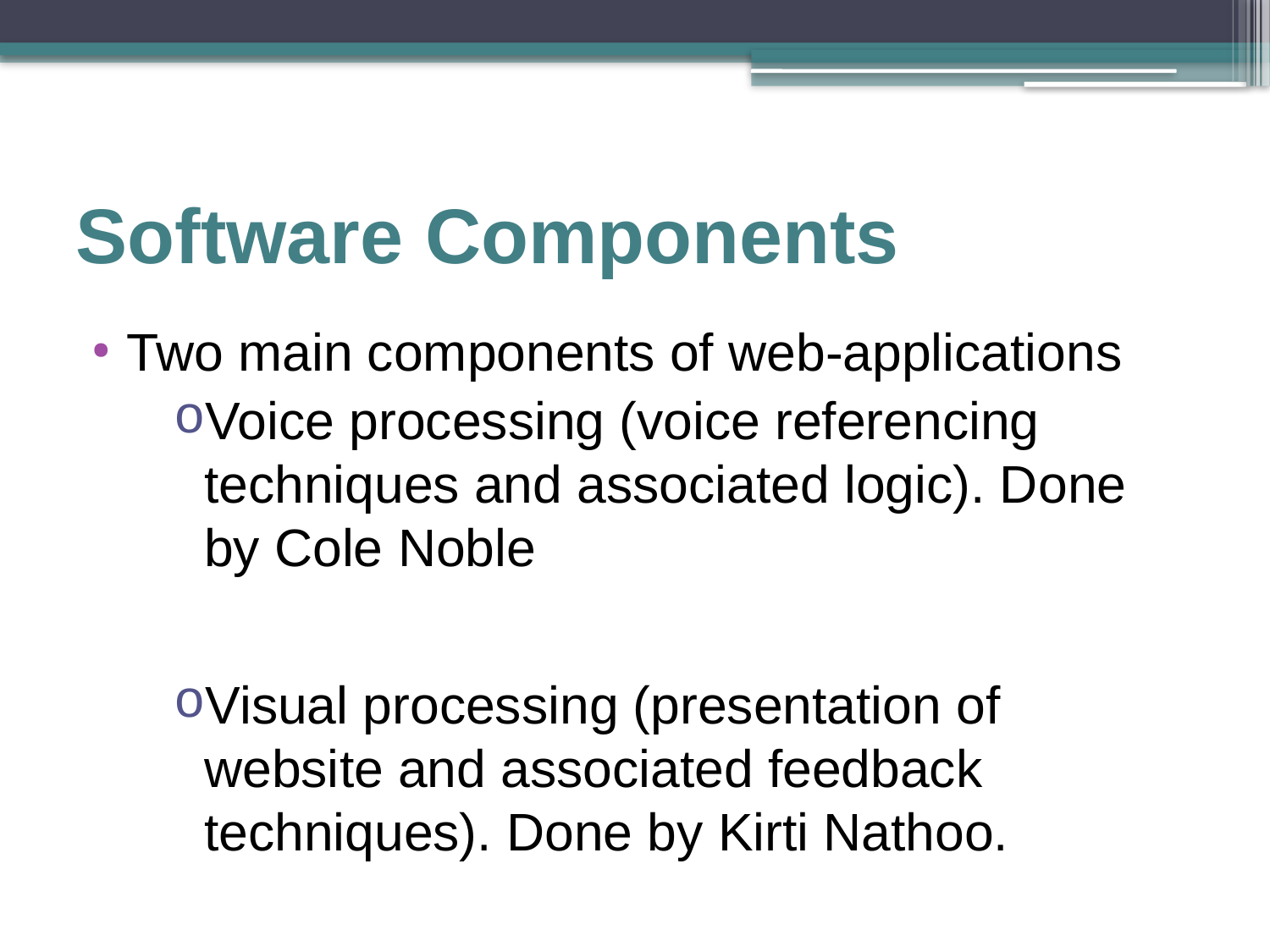

# Software Components
Two main components of web-applications
Voice processing (voice referencing techniques and associated logic). Done by Cole Noble

Visual processing (presentation of website and associated feedback techniques). Done by Kirti Nathoo.